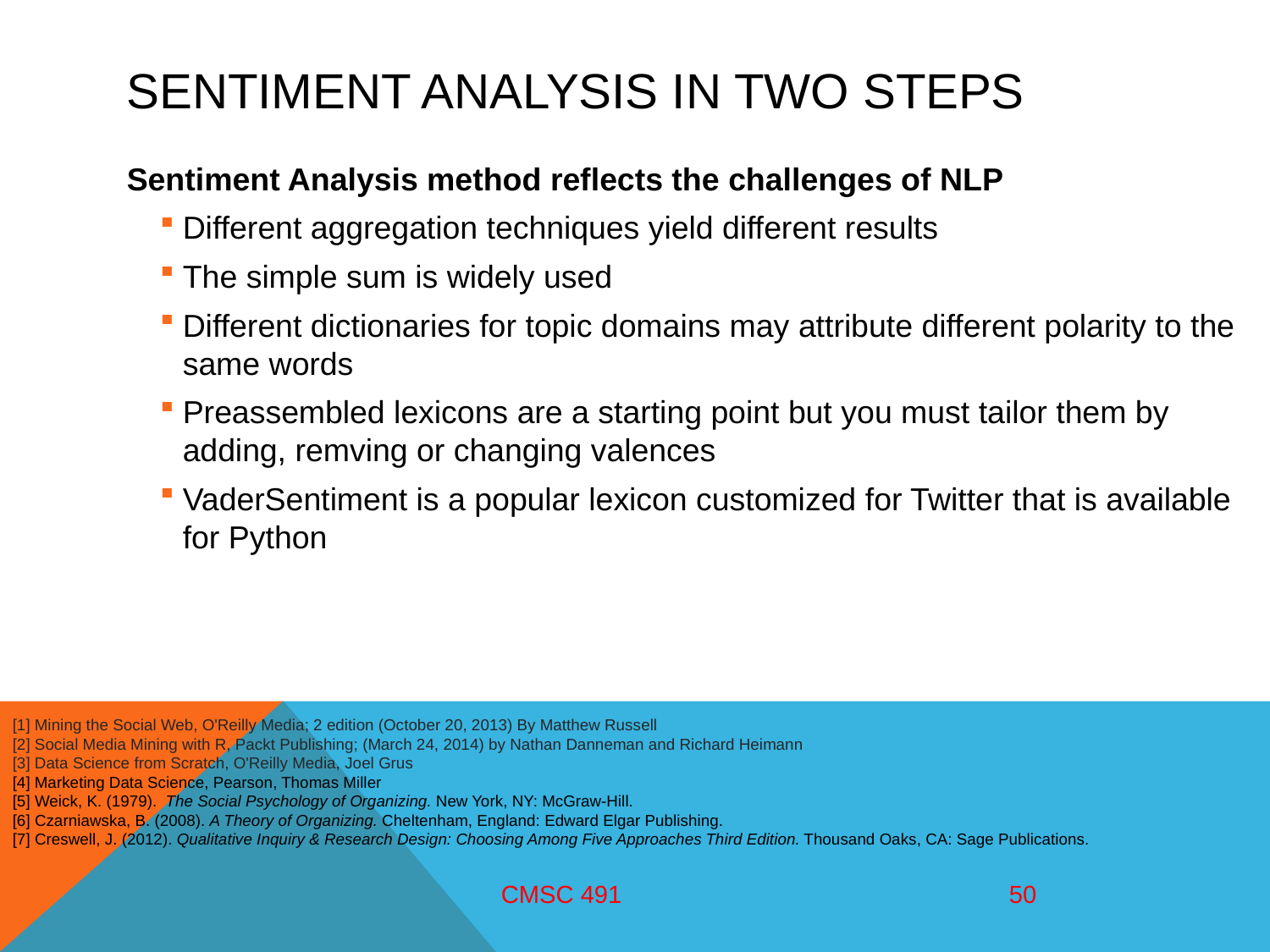

# sentiment analysis in two steps
Sentiment Analysis method reflects the challenges of NLP
Different aggregation techniques yield different results
The simple sum is widely used
Different dictionaries for topic domains may attribute different polarity to the same words
Preassembled lexicons are a starting point but you must tailor them by adding, remving or changing valences
VaderSentiment is a popular lexicon customized for Twitter that is available for Python
[1] Mining the Social Web, O'Reilly Media; 2 edition (October 20, 2013) By Matthew Russell
[2] Social Media Mining with R, Packt Publishing; (March 24, 2014) by Nathan Danneman and Richard Heimann
[3] Data Science from Scratch, O'Reilly Media, Joel Grus
[4] Marketing Data Science, Pearson, Thomas Miller
[5] Weick, K. (1979).  The Social Psychology of Organizing. New York, NY: McGraw-Hill.
[6] Czarniawska, B. (2008). A Theory of Organizing. Cheltenham, England: Edward Elgar Publishing.
[7] Creswell, J. (2012). Qualitative Inquiry & Research Design: Choosing Among Five Approaches Third Edition. Thousand Oaks, CA: Sage Publications.